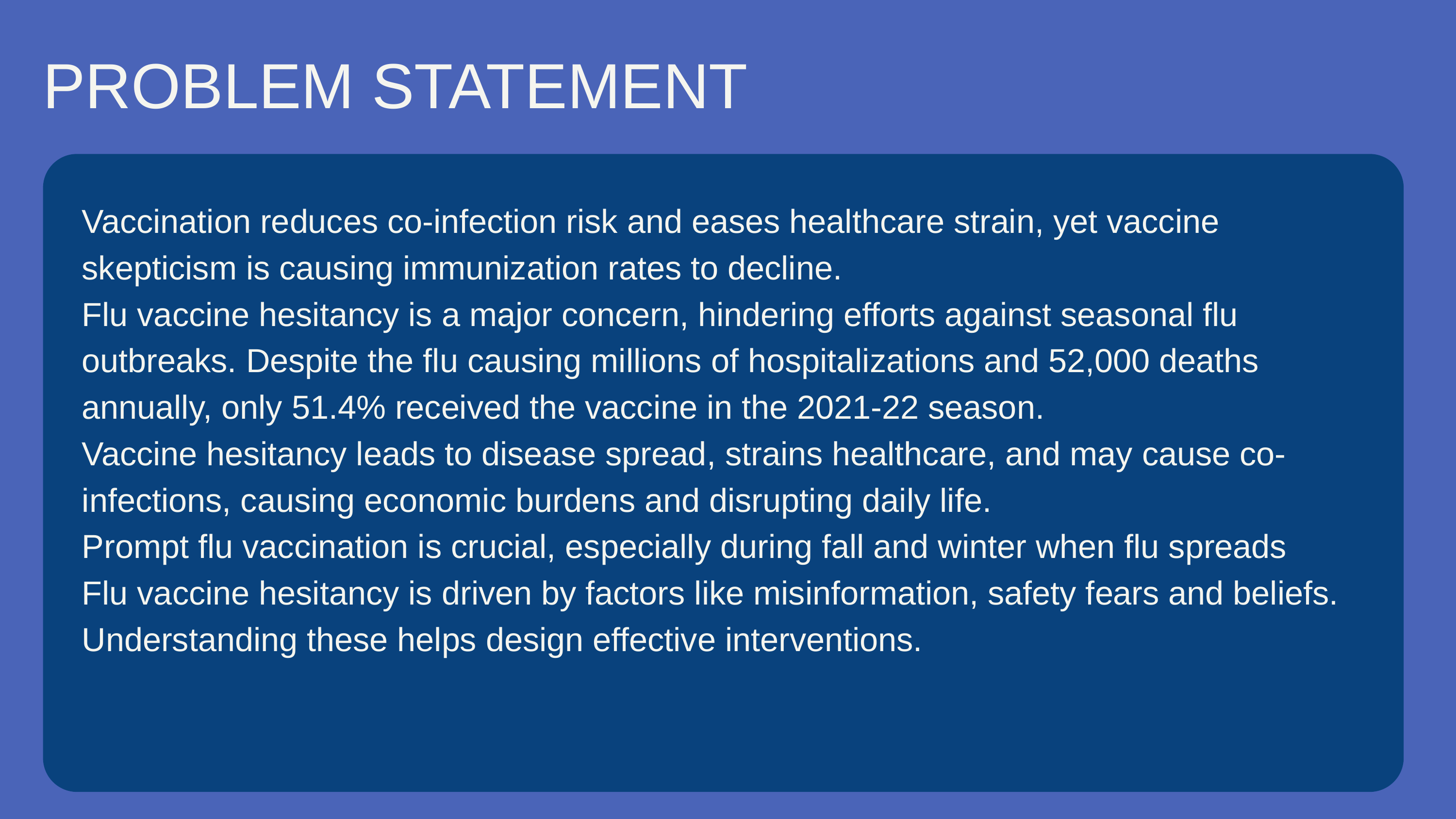

PROBLEM STATEMENT

Vaccination reduces co-infection risk and eases healthcare strain, yet vaccine skepticism is causing immunization rates to decline.
Flu vaccine hesitancy is a major concern, hindering efforts against seasonal flu outbreaks. Despite the flu causing millions of hospitalizations and 52,000 deaths annually, only 51.4% received the vaccine in the 2021-22 season.
Vaccine hesitancy leads to disease spread, strains healthcare, and may cause co-infections, causing economic burdens and disrupting daily life.
Prompt flu vaccination is crucial, especially during fall and winter when flu spreads
Flu vaccine hesitancy is driven by factors like misinformation, safety fears and beliefs. Understanding these helps design effective interventions.